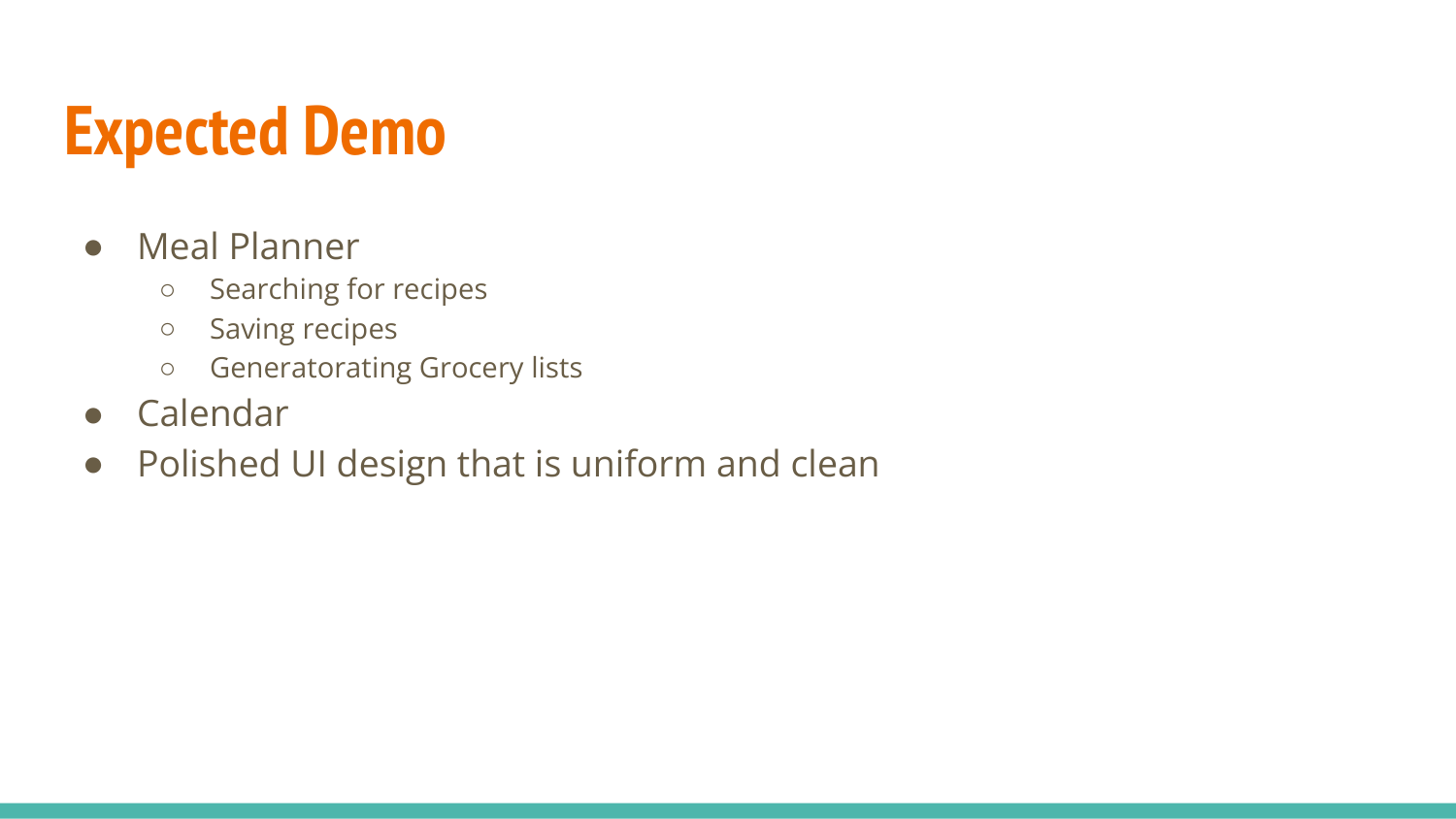

# Expected Demo
Meal Planner
Searching for recipes
Saving recipes
Generatorating Grocery lists
Calendar
Polished UI design that is uniform and clean